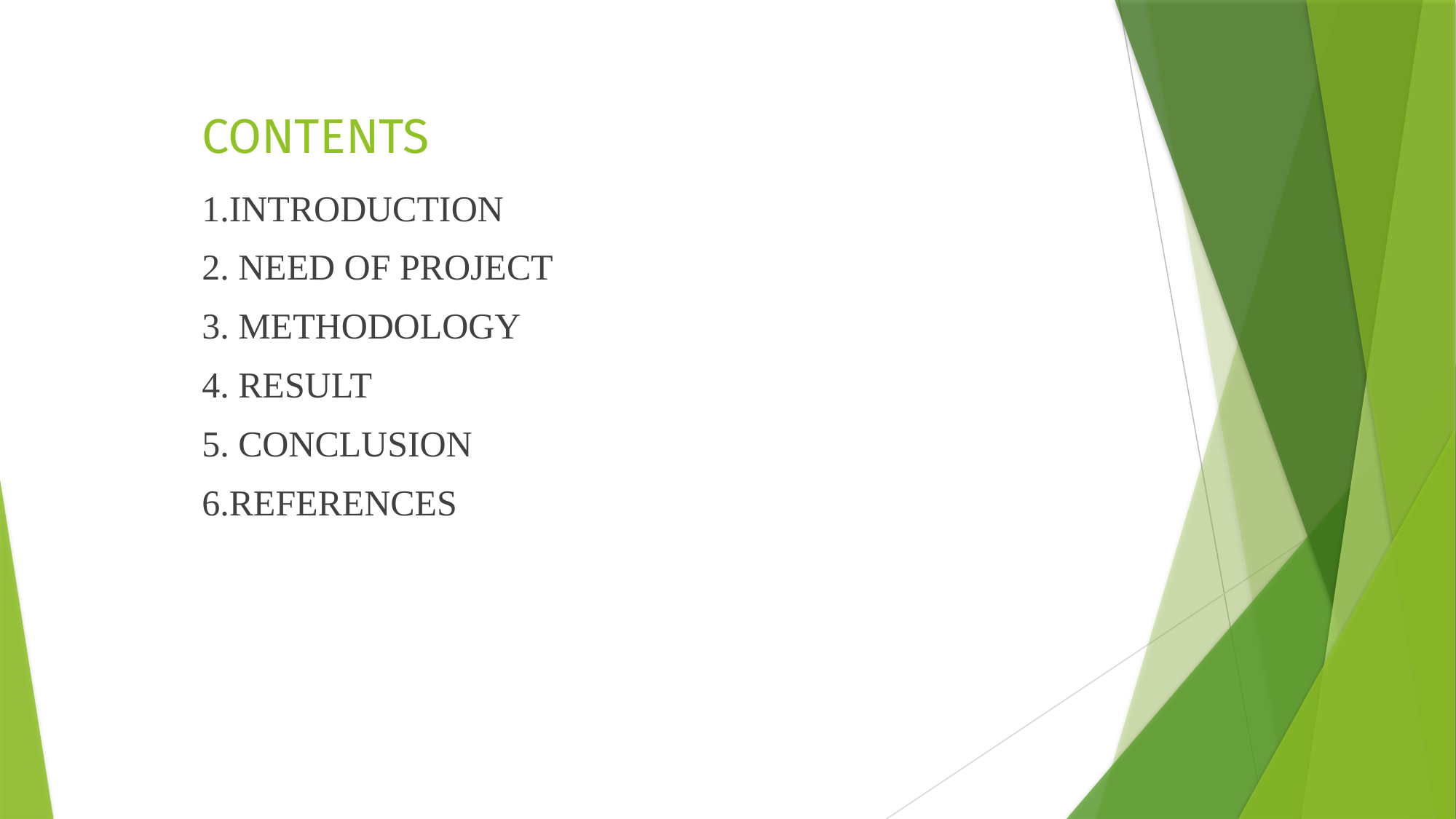

# CONTENTS…
1.INTRODUCTION
2. NEED OF PROJECT
3. METHODOLOGY
4. RESULT
5. CONCLUSION
6.REFERENCES